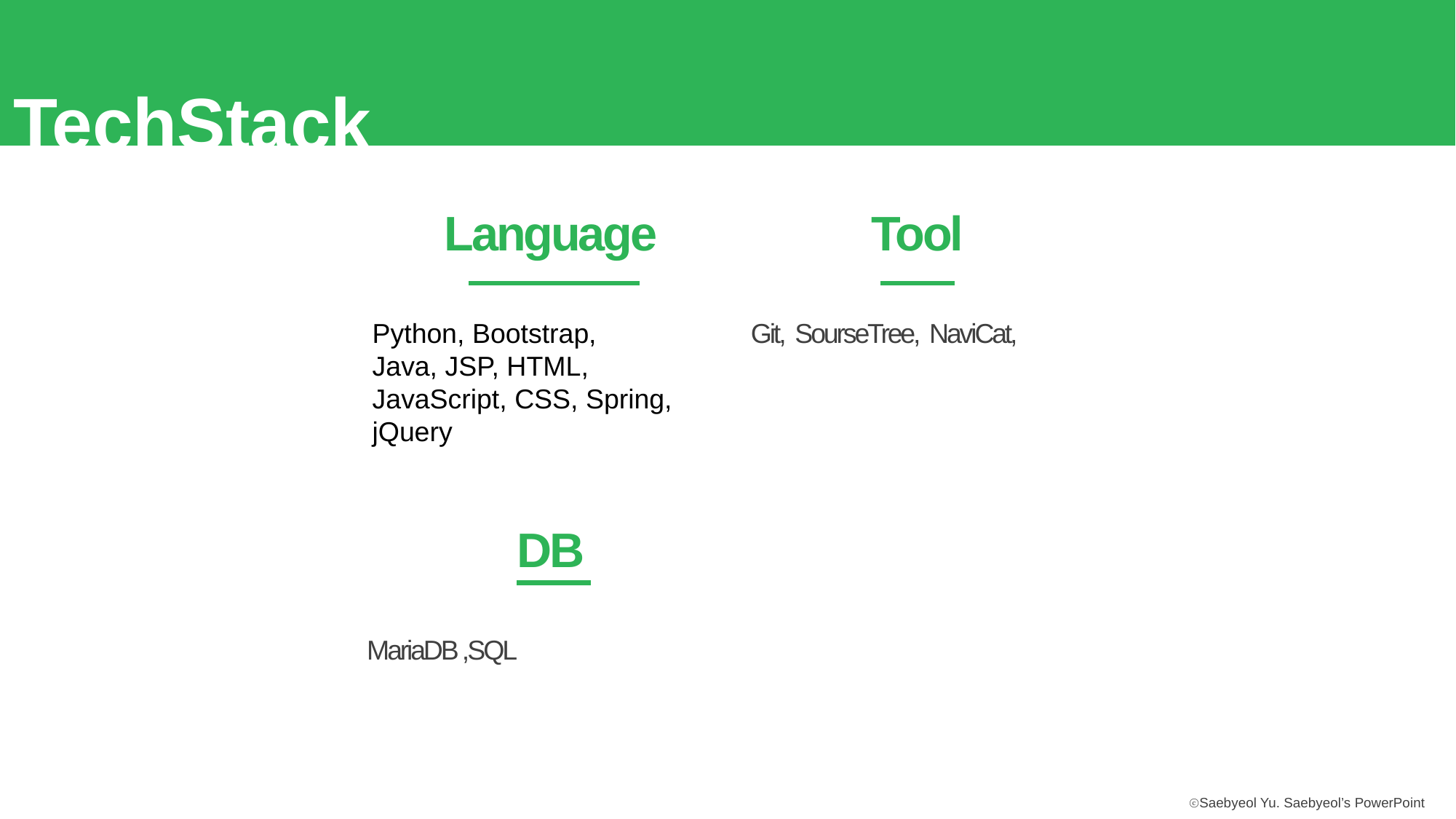

2
TechStack
Language
Python, Bootstrap,
Java, JSP, HTML,
JavaScript, CSS, Spring,
jQuery
Tool
Git,  SourseTree,  NaviCat,
DB
MariaDB ,SQL